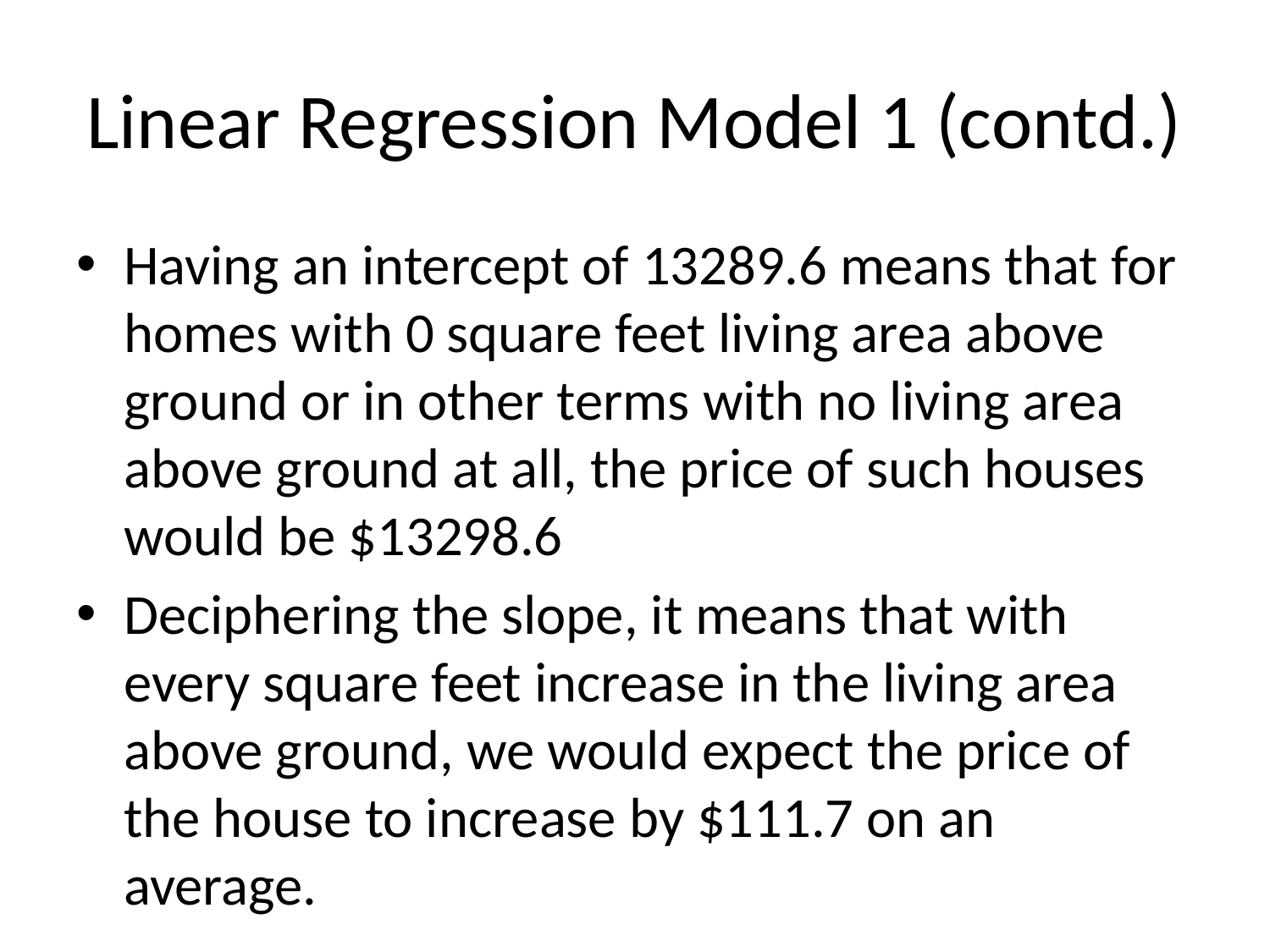

# Linear Regression Model 1 (contd.)
Having an intercept of 13289.6 means that for homes with 0 square feet living area above ground or in other terms with no living area above ground at all, the price of such houses would be $13298.6
Deciphering the slope, it means that with every square feet increase in the living area above ground, we would expect the price of the house to increase by $111.7 on an average.